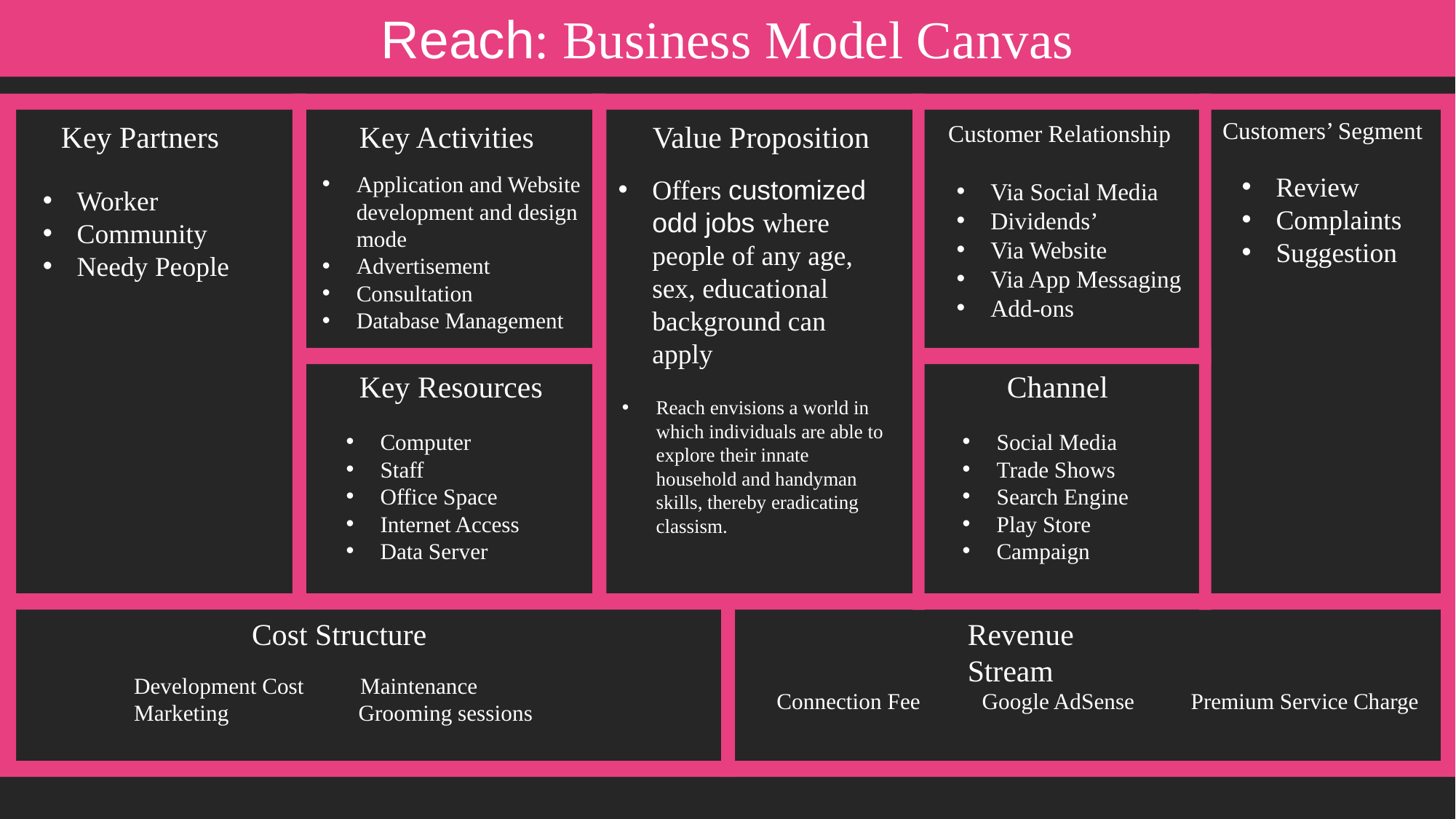

Reach: Business Model Canvas

Customers’ Segment
Key Partners
Key Activities
Value Proposition
Customer Relationship
Review
Complaints
Suggestion
Application and Website development and design mode
Advertisement
Consultation
Database Management

Offers customized odd jobs where people of any age, sex, educational background can apply
Via Social Media
Dividends’
Via Website
Via App Messaging
Add-ons

Worker
Community
Needy People

Key Resources
Channel
Reach envisions a world in which individuals are able to explore their innate household and handyman skills, thereby eradicating classism.
Computer
Staff
Office Space
Internet Access
Data Server

Social Media
Trade Shows
Search Engine
Play Store
Campaign

Cost Structure
Revenue Stream
Development Cost          Maintenance
Marketing                       Grooming sessions

Connection Fee           Google AdSense          Premium Service Charge